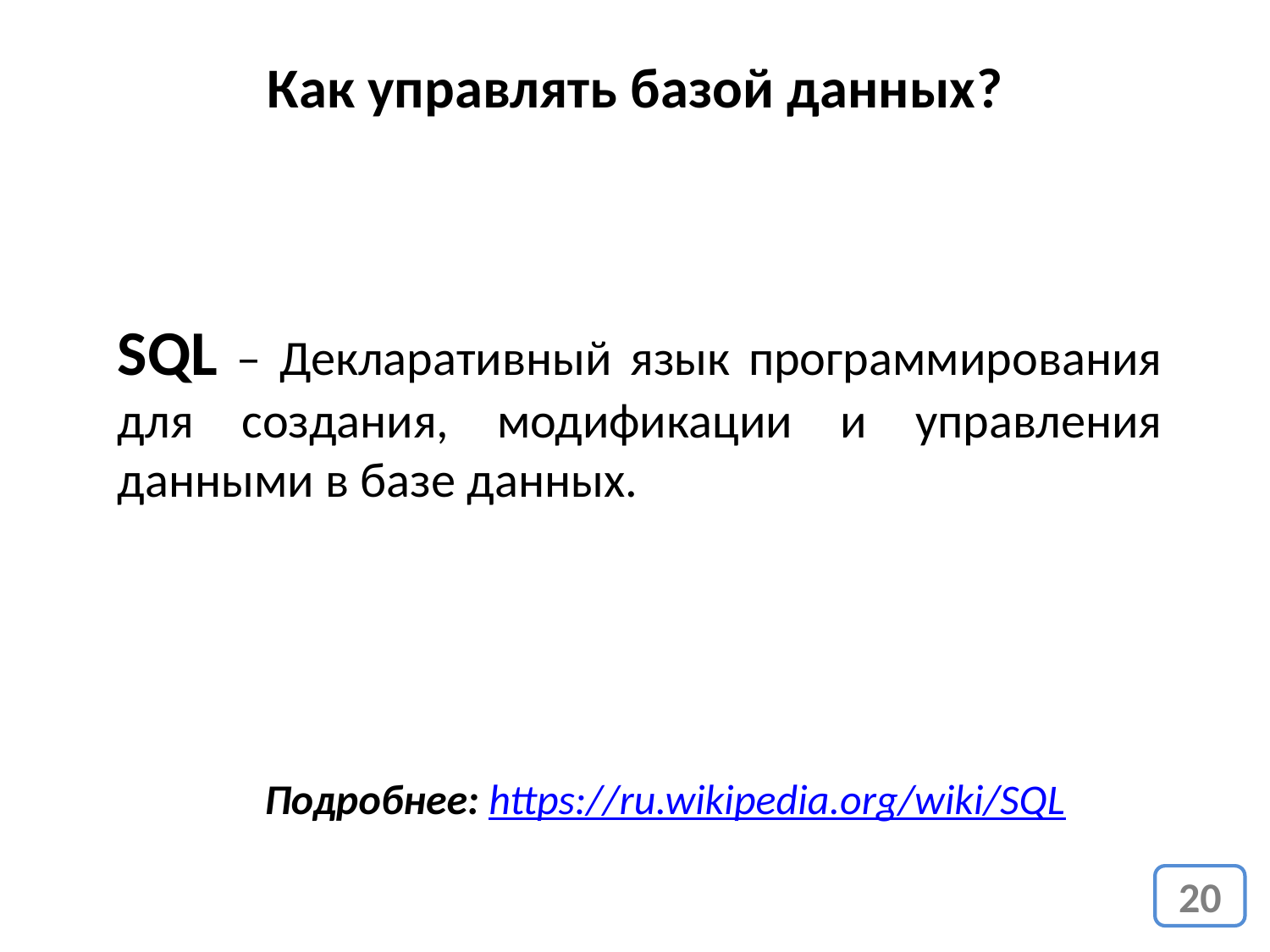

Как управлять базой данных?
SQL – Декларативный язык программирования для создания, модификации и управления данными в базе данных.
Подробнее: https://ru.wikipedia.org/wiki/SQL
20